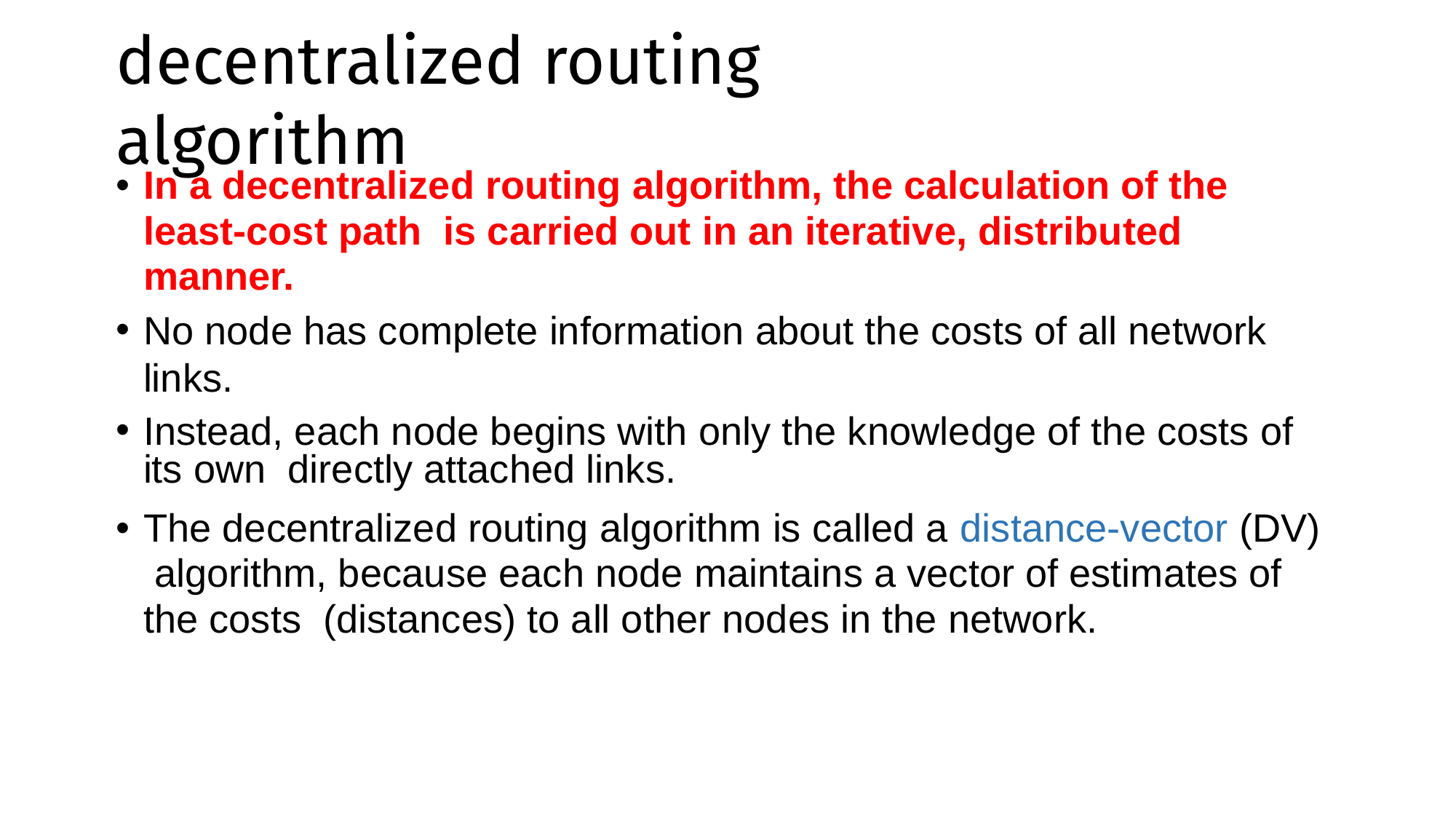

# decentralized routing algorithm
In a decentralized routing algorithm, the calculation of the least-cost path  is carried out in an iterative, distributed manner.
No node has complete information about the costs of all network links.
Instead, each node begins with only the knowledge of the costs of its own  directly attached links.
The decentralized routing algorithm is called a distance-vector (DV)  algorithm, because each node maintains a vector of estimates of the costs  (distances) to all other nodes in the network.